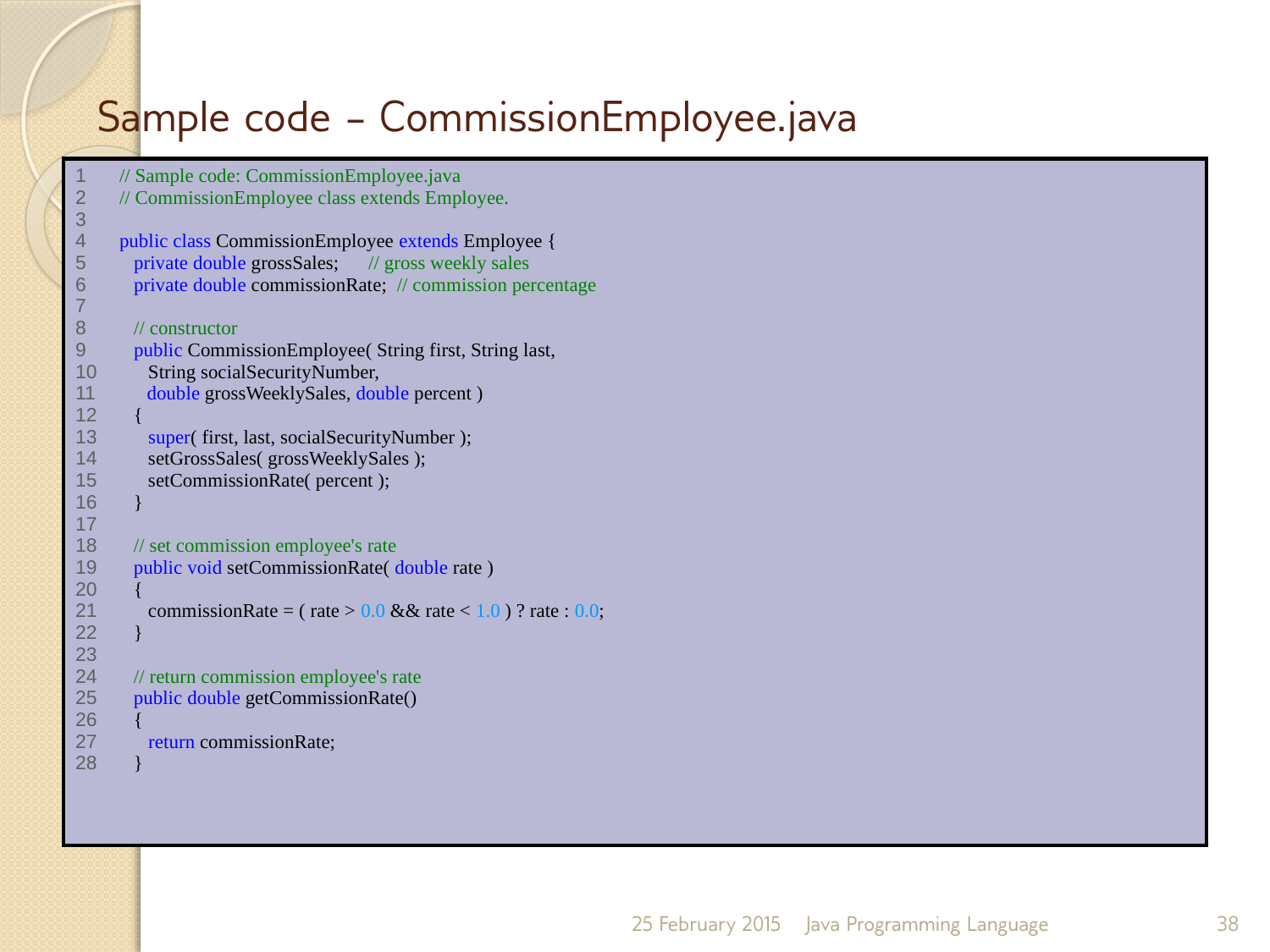

# Sample code – CommissionEmployee.java
| 1 // Sample code: CommissionEmployee.java 2 // CommissionEmployee class extends Employee. 3 4 public class CommissionEmployee extends Employee { 5 private double grossSales; // gross weekly sales 6 private double commissionRate; // commission percentage 7 8 // constructor 9 public CommissionEmployee( String first, String last, 10 String socialSecurityNumber, 11 double grossWeeklySales, double percent ) 12 { 13 super( first, last, socialSecurityNumber ); 14 setGrossSales( grossWeeklySales ); 15 setCommissionRate( percent ); 16 } 17 18 // set commission employee's rate 19 public void setCommissionRate( double rate ) 20 { 21 commissionRate = ( rate > 0.0 && rate < 1.0 ) ? rate : 0.0; 22 } 23 24 // return commission employee's rate 25 public double getCommissionRate() 26 { 27 return commissionRate; 28 } |
| --- |
25 February 2015
Java Programming Language
38